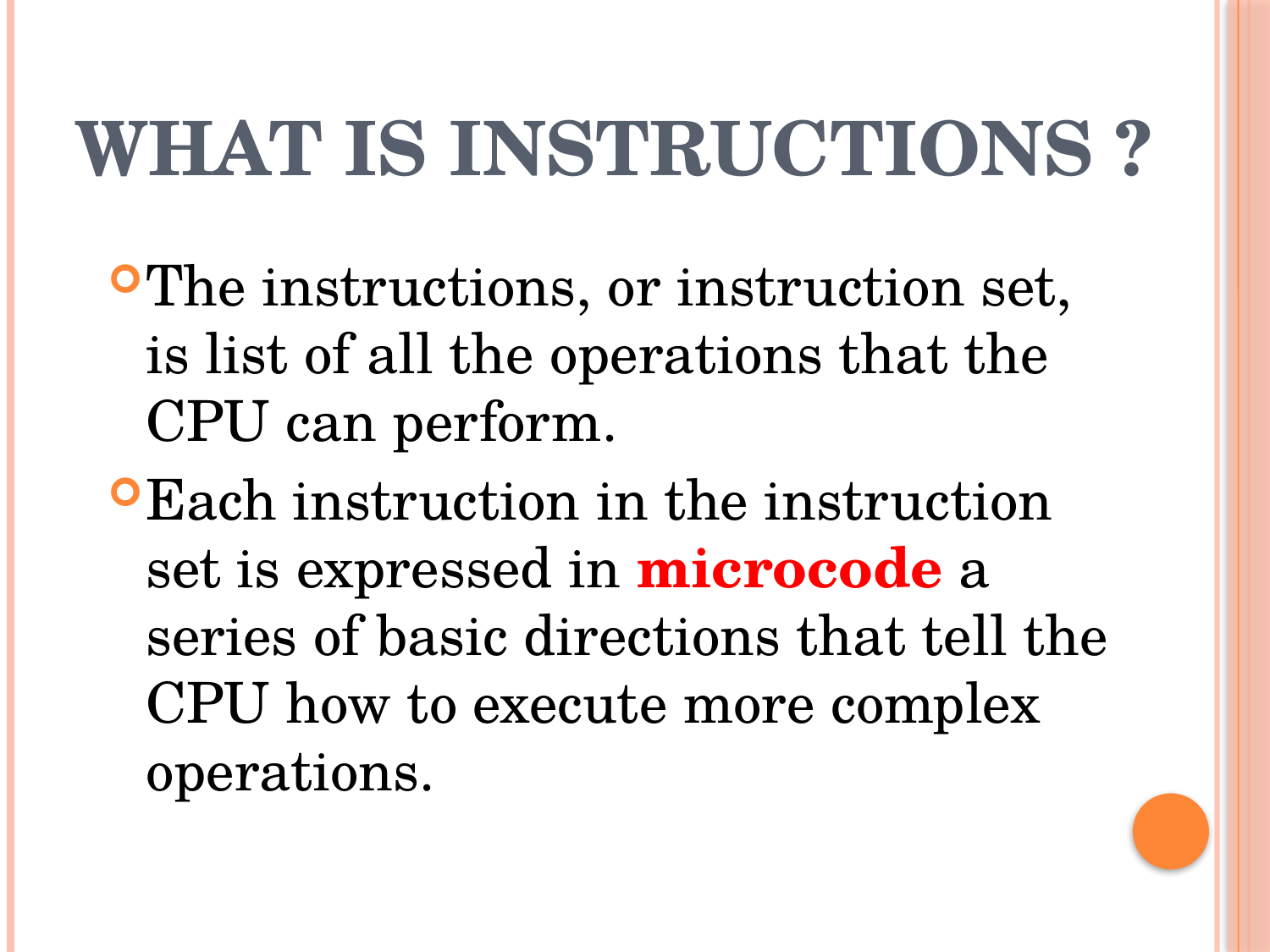

# What is instructions ?
The instructions, or instruction set, is list of all the operations that the CPU can perform.
Each instruction in the instruction set is expressed in microcode a series of basic directions that tell the CPU how to execute more complex operations.